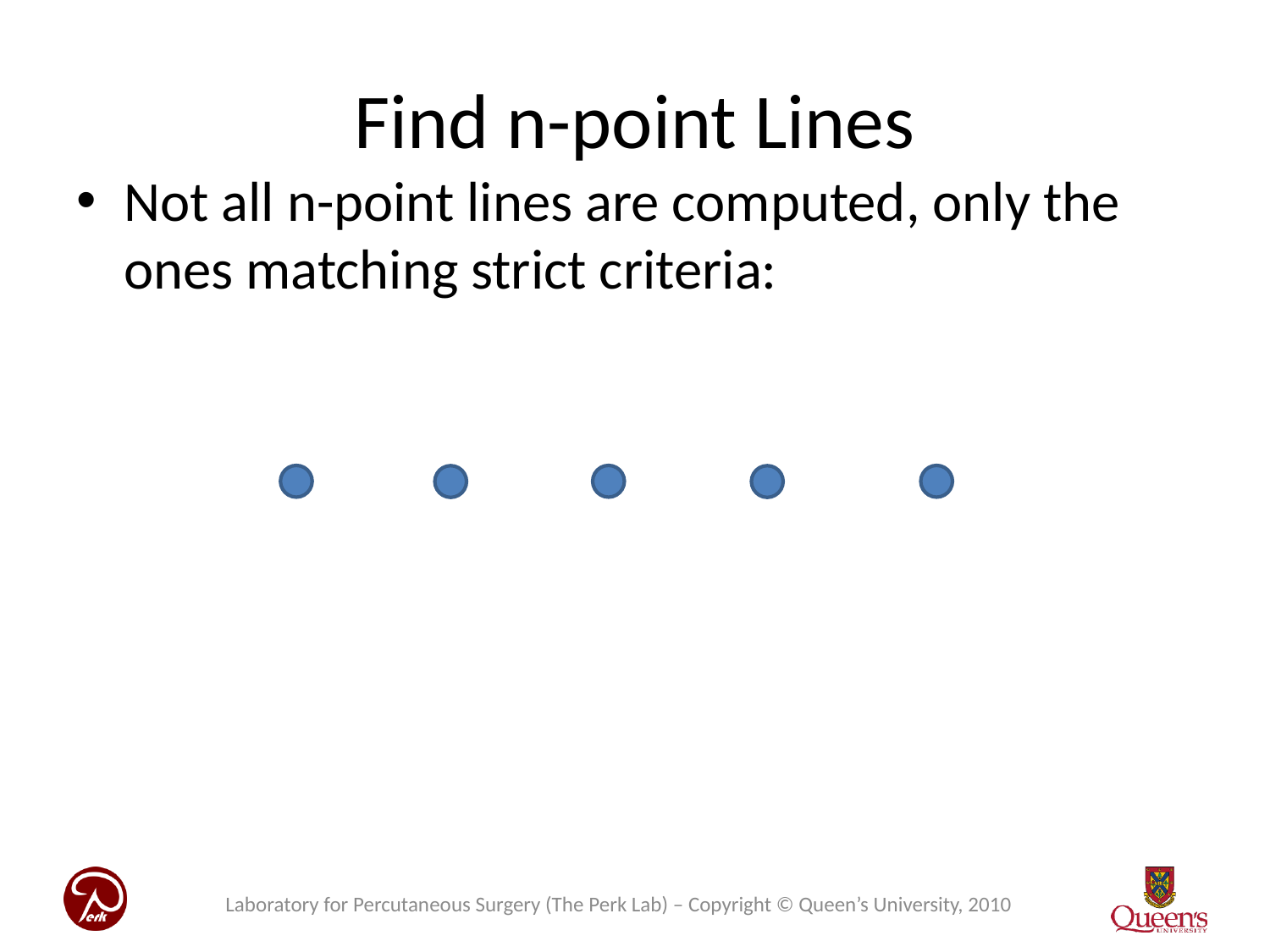

# Find n-point Lines
Not all n-point lines are computed, only the ones matching strict criteria:

Laboratory for Percutaneous Surgery (The Perk Lab) – Copyright © Queen’s University, 2010